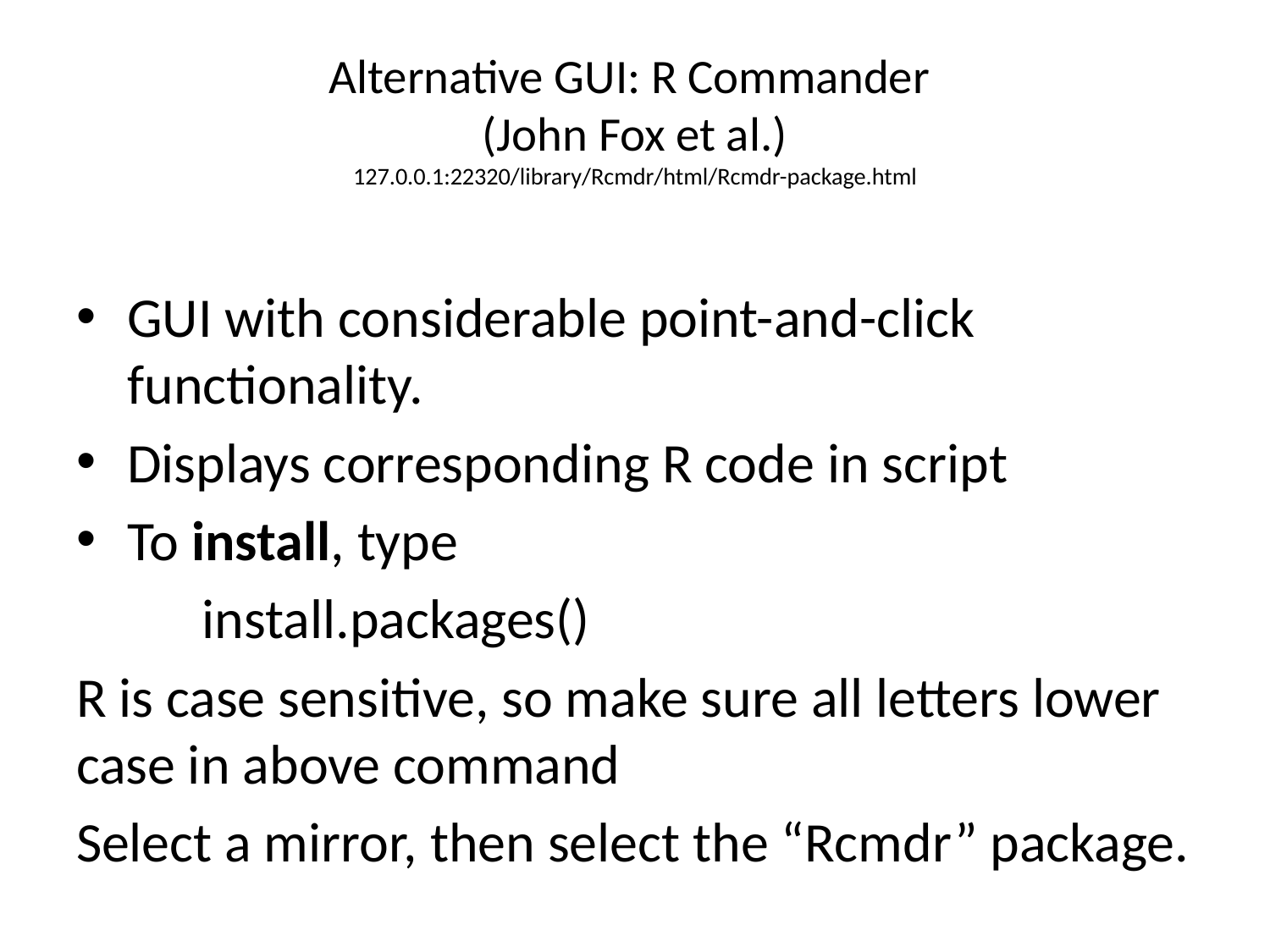

# Alternative GUI: R Commander (John Fox et al.) 127.0.0.1:22320/library/Rcmdr/html/Rcmdr-package.html
GUI with considerable point-and-click functionality.
Displays corresponding R code in script
To install, type
	install.packages()
R is case sensitive, so make sure all letters lower case in above command
Select a mirror, then select the “Rcmdr” package.